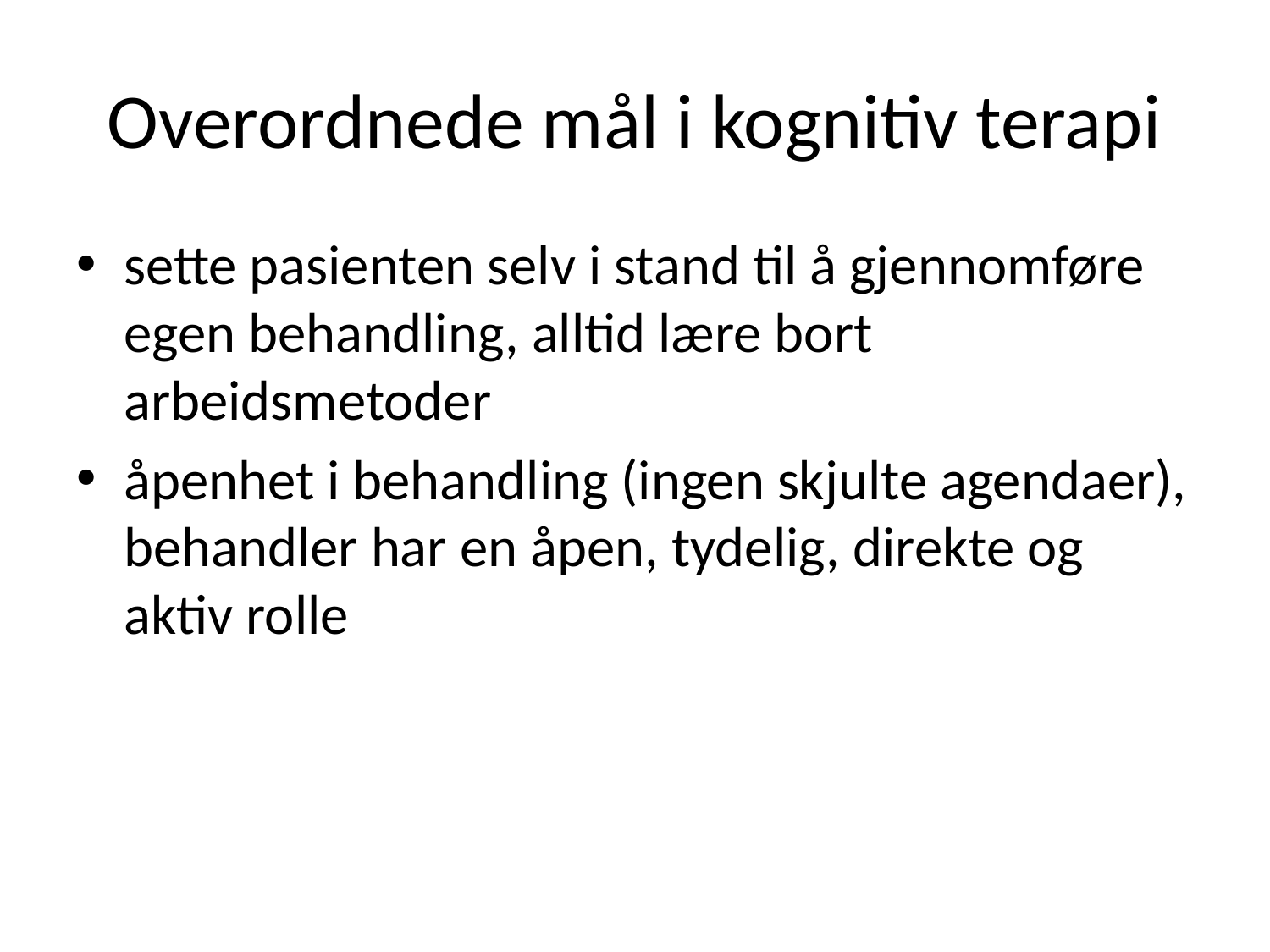

# Overordnede mål i kognitiv terapi
sette pasienten selv i stand til å gjennomføre egen behandling, alltid lære bort arbeidsmetoder
åpenhet i behandling (ingen skjulte agendaer), behandler har en åpen, tydelig, direkte og aktiv rolle